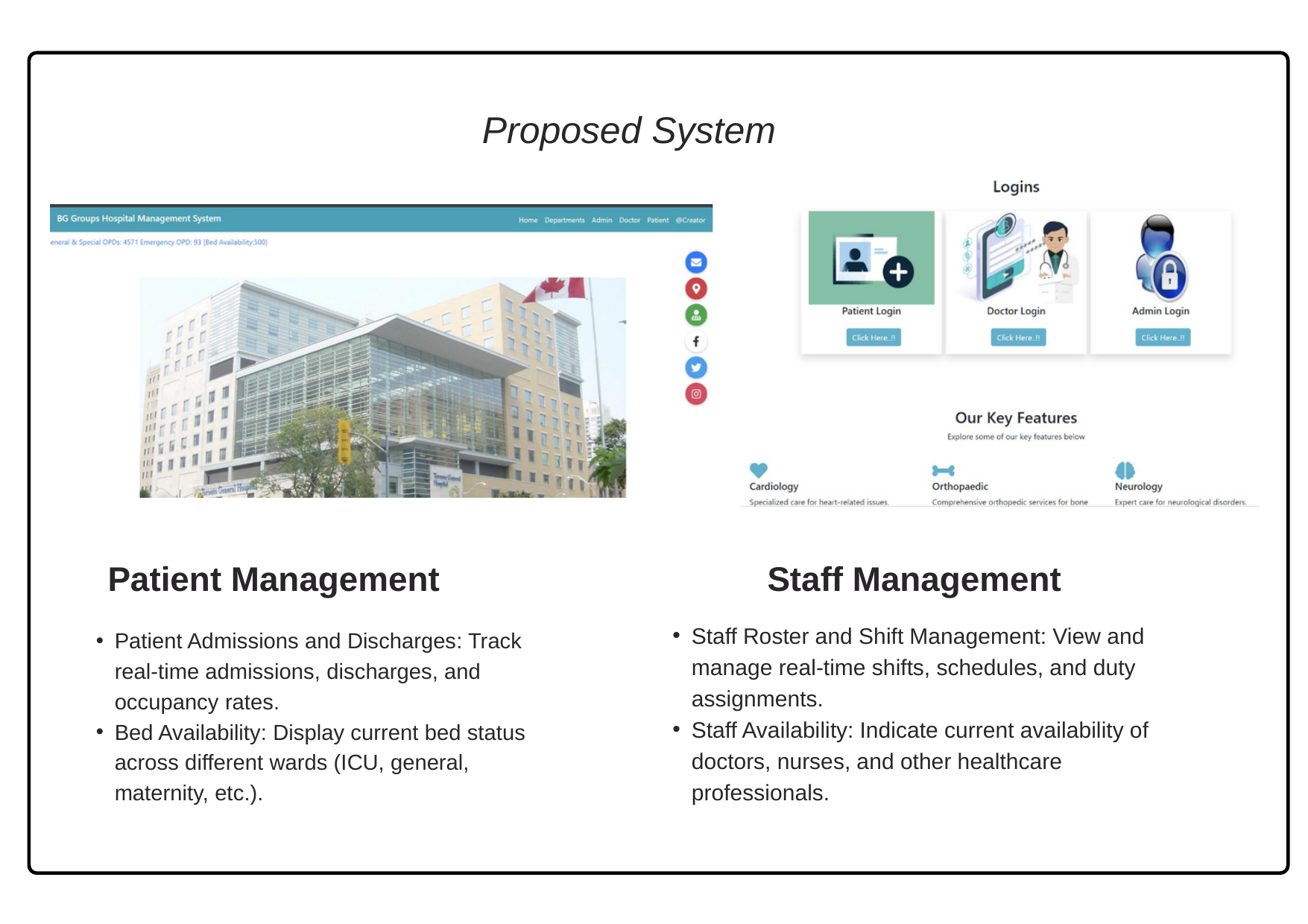

Proposed System

Patient Management
Staff Management

Patient Admissions and Discharges: Track real-time admissions, discharges, and occupancy rates.
Bed Availability: Display current bed status across different wards (ICU, general, maternity, etc.).
Staff Roster and Shift Management: View and manage real-time shifts, schedules, and duty assignments.
Staff Availability: Indicate current availability of doctors, nurses, and other healthcare professionals.